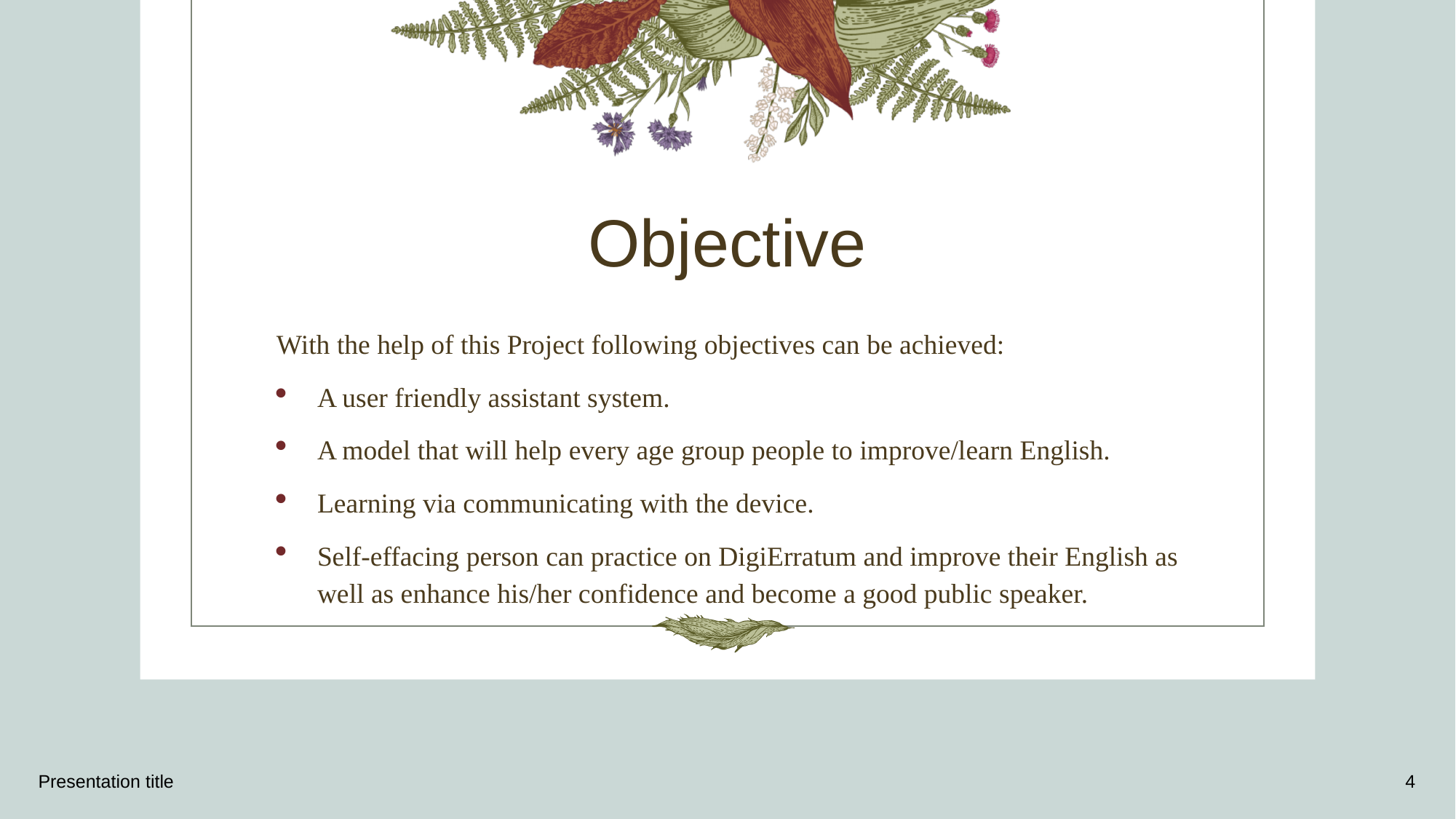

# Objective
With the help of this Project following objectives can be achieved:
A user friendly assistant system.
A model that will help every age group people to improve/learn English.
Learning via communicating with the device.
Self-effacing person can practice on DigiErratum and improve their English as well as enhance his/her confidence and become a good public speaker.

Presentation title
4